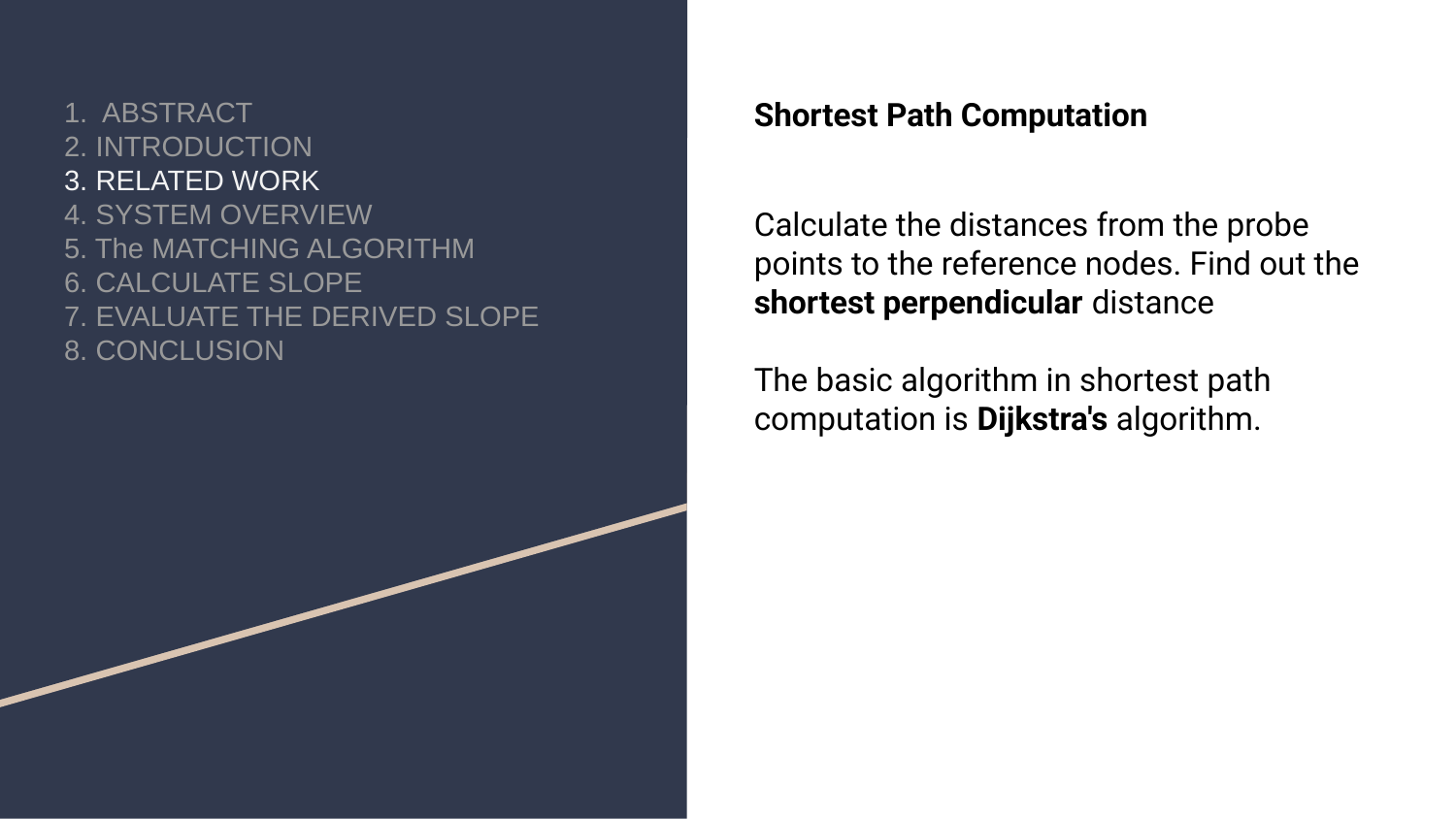

# 1.  ABSTRACT
2. INTRODUCTION
3. RELATED WORK
4. SYSTEM OVERVIEW
5. The MATCHING ALGORITHM
6. CALCULATE SLOPE
7. EVALUATE THE DERIVED SLOPE
8. CONCLUSION
Shortest Path Computation

Calculate the distances from the probe points to the reference nodes. Find out the shortest perpendicular distance

The basic algorithm in shortest path computation is Dijkstra's algorithm.